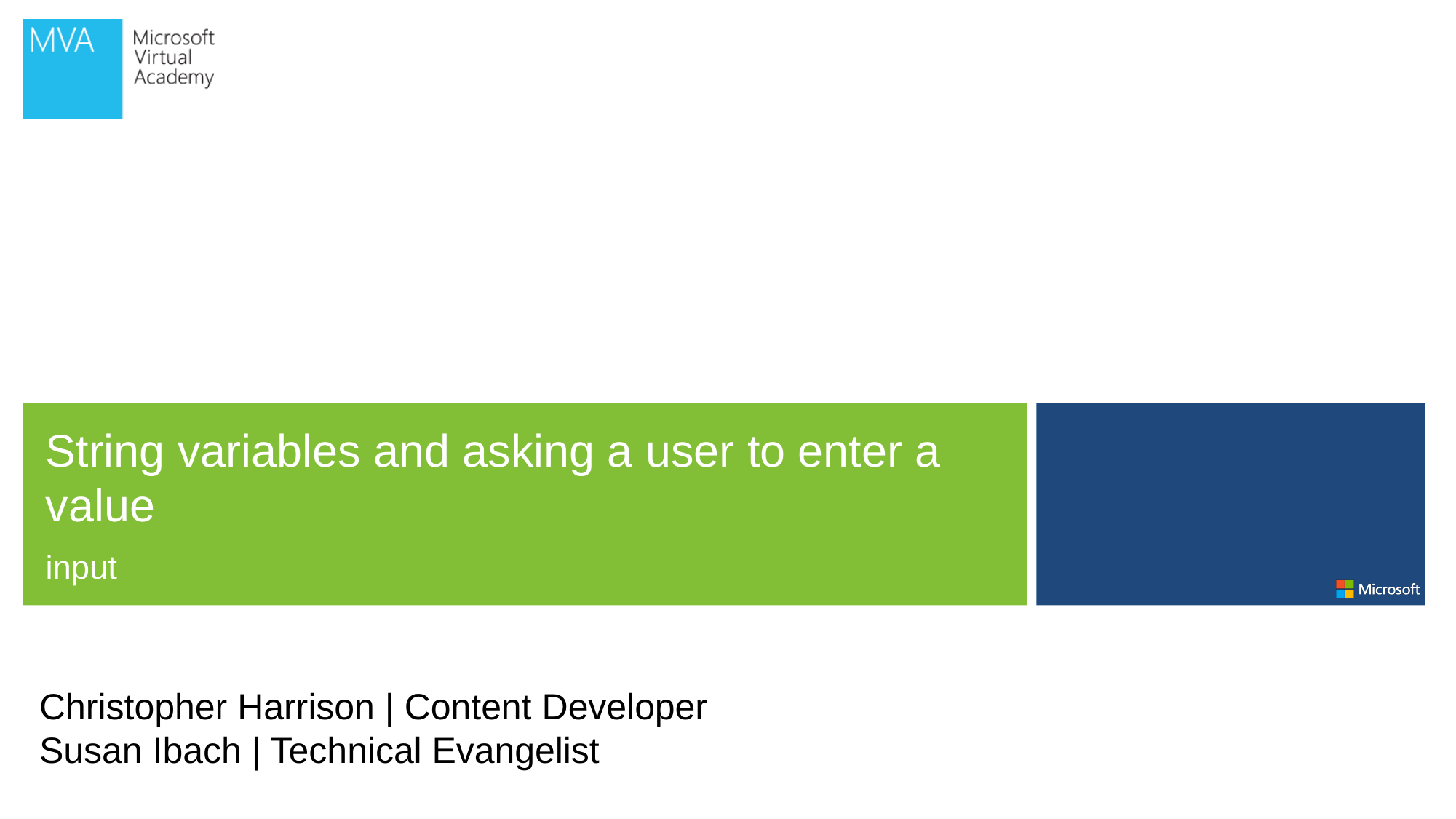

String variables and asking a user to enter a value
input
Christopher Harrison | Content Developer
Susan Ibach | Technical Evangelist